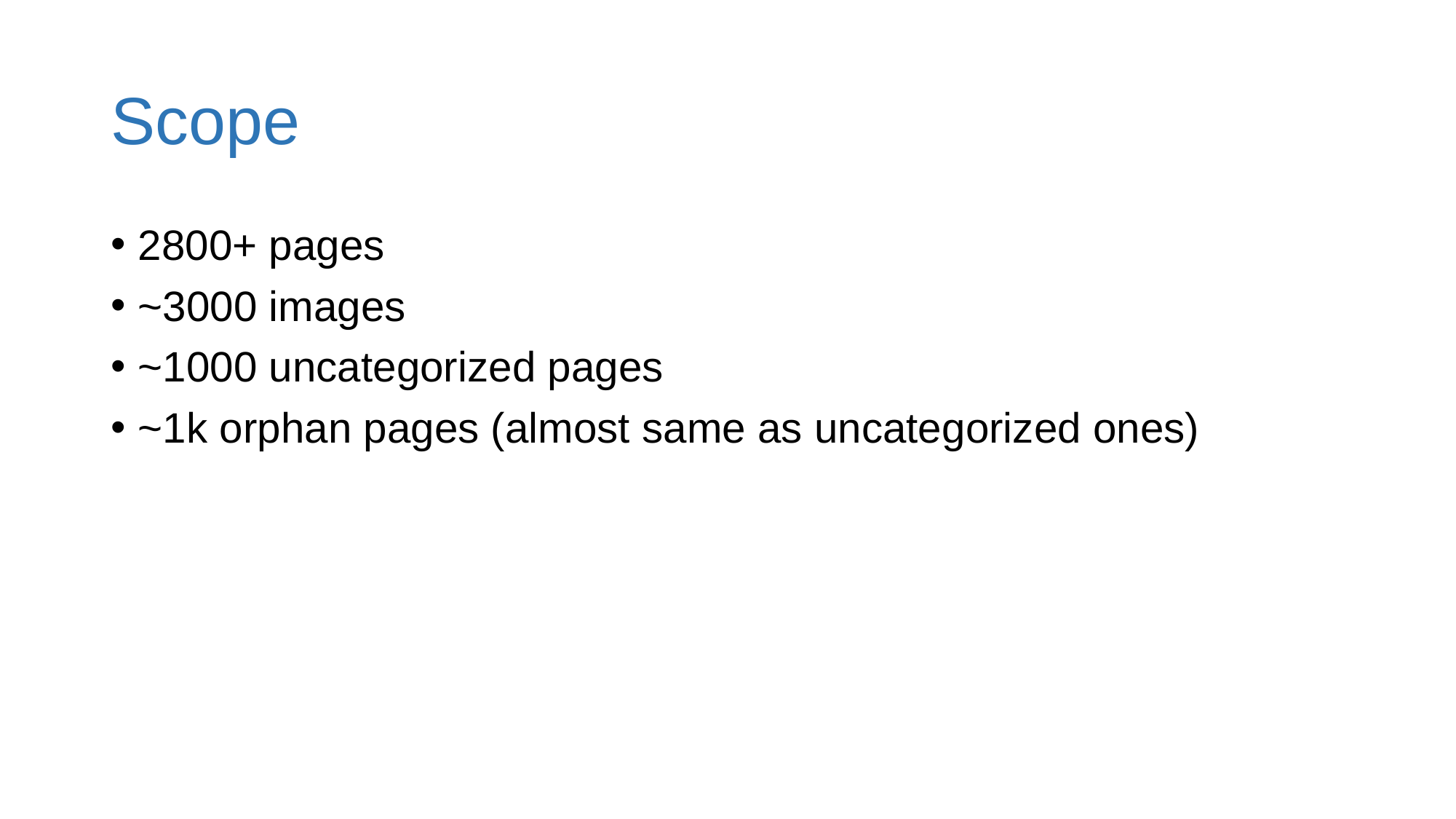

# Scope
2800+ pages
~3000 images
~1000 uncategorized pages
~1k orphan pages (almost same as uncategorized ones)